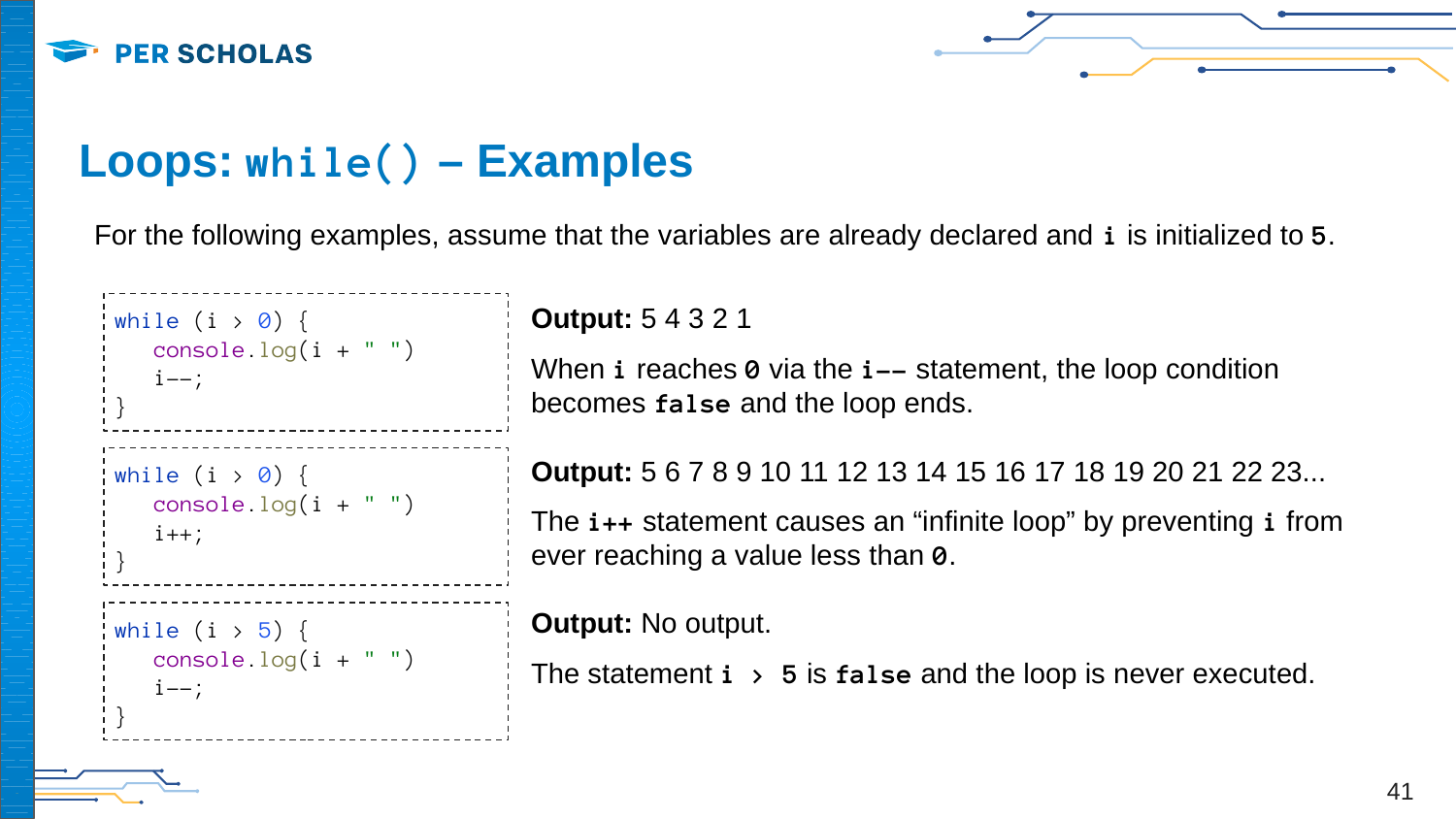

# Loops: while() – Examples
For the following examples, assume that the variables are already declared and i is initialized to 5.

Output: 5 4 3 2 1
When i reaches 0 via the i-- statement, the loop condition becomes false and the loop ends.

Output: 5 6 7 8 9 10 11 12 13 14 15 16 17 18 19 20 21 22 23...
The i++ statement causes an “infinite loop” by preventing i from ever reaching a value less than 0.

Output: No output.
The statement i > 5 is false and the loop is never executed.
while (i > 0) {
   console.log(i + " ")
   i--;
}
while (i > 0) {
   console.log(i + " ")
   i++;
}
while (i > 5) {
   console.log(i + " ")
   i--;
}
41